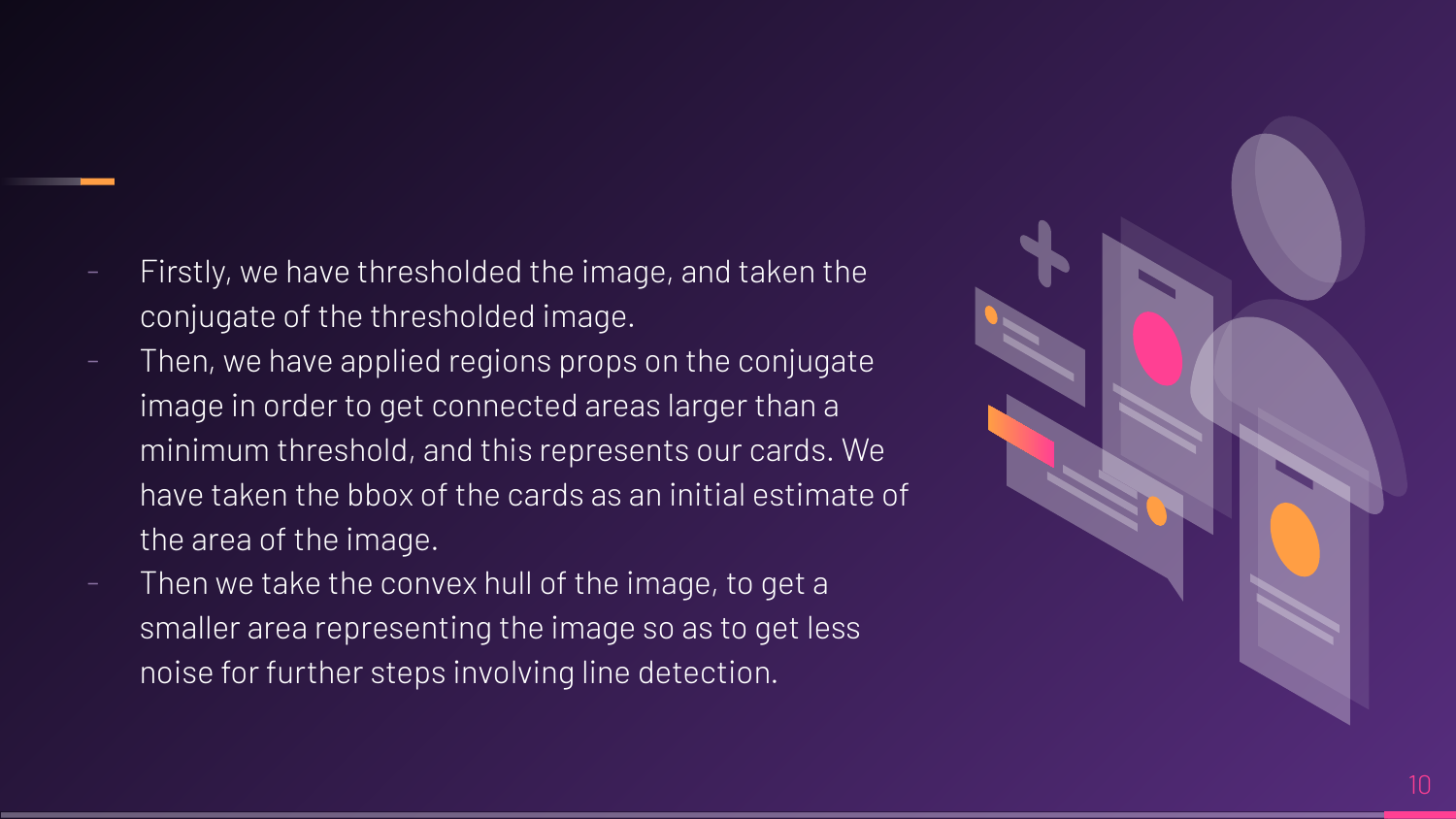

Firstly, we have thresholded the image, and taken the conjugate of the thresholded image.
Then, we have applied regions props on the conjugate image in order to get connected areas larger than a minimum threshold, and this represents our cards. We have taken the bbox of the cards as an initial estimate of the area of the image.
Then we take the convex hull of the image, to get a smaller area representing the image so as to get less noise for further steps involving line detection.

10